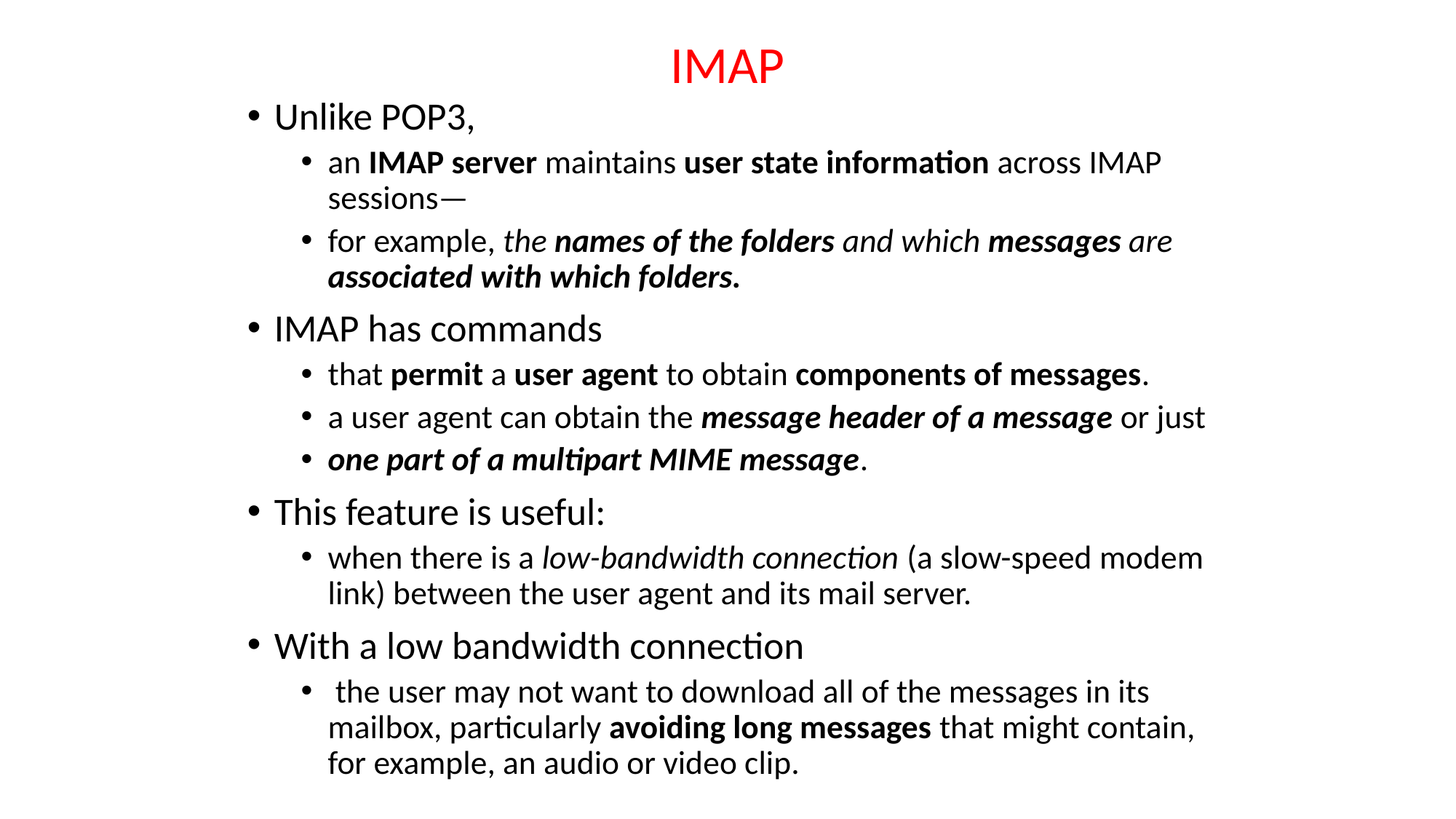

# IMAP
Unlike POP3,
an IMAP server maintains user state information across IMAP sessions—
for example, the names of the folders and which messages are associated with which folders.
IMAP has commands
that permit a user agent to obtain components of messages.
a user agent can obtain the message header of a message or just
one part of a multipart MIME message.
This feature is useful:
when there is a low-bandwidth connection (a slow-speed modem link) between the user agent and its mail server.
With a low bandwidth connection
 the user may not want to download all of the messages in its mailbox, particularly avoiding long messages that might contain, for example, an audio or video clip.